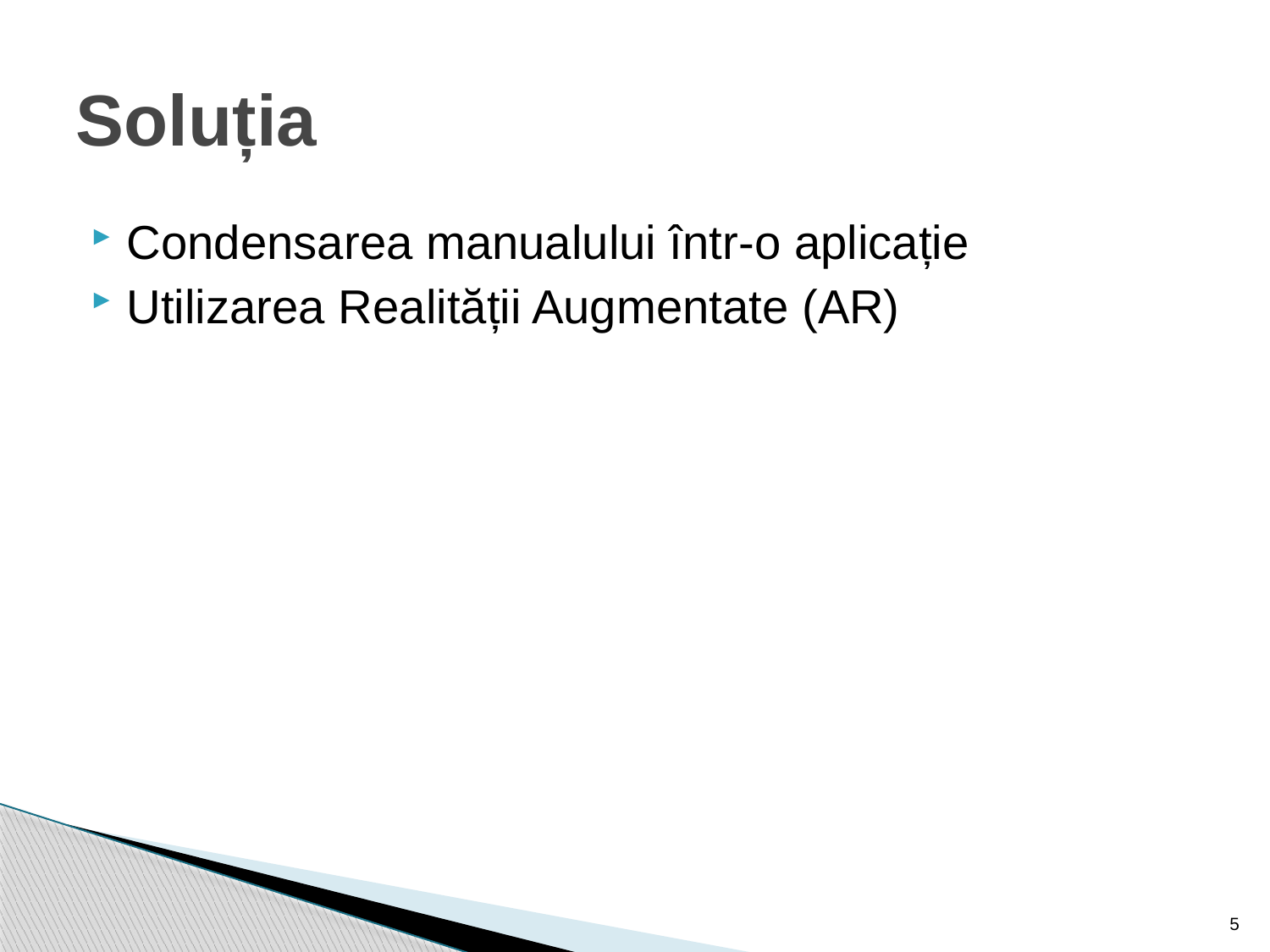

# Soluția
Condensarea manualului într-o aplicație
Utilizarea Realității Augmentate (AR)
5